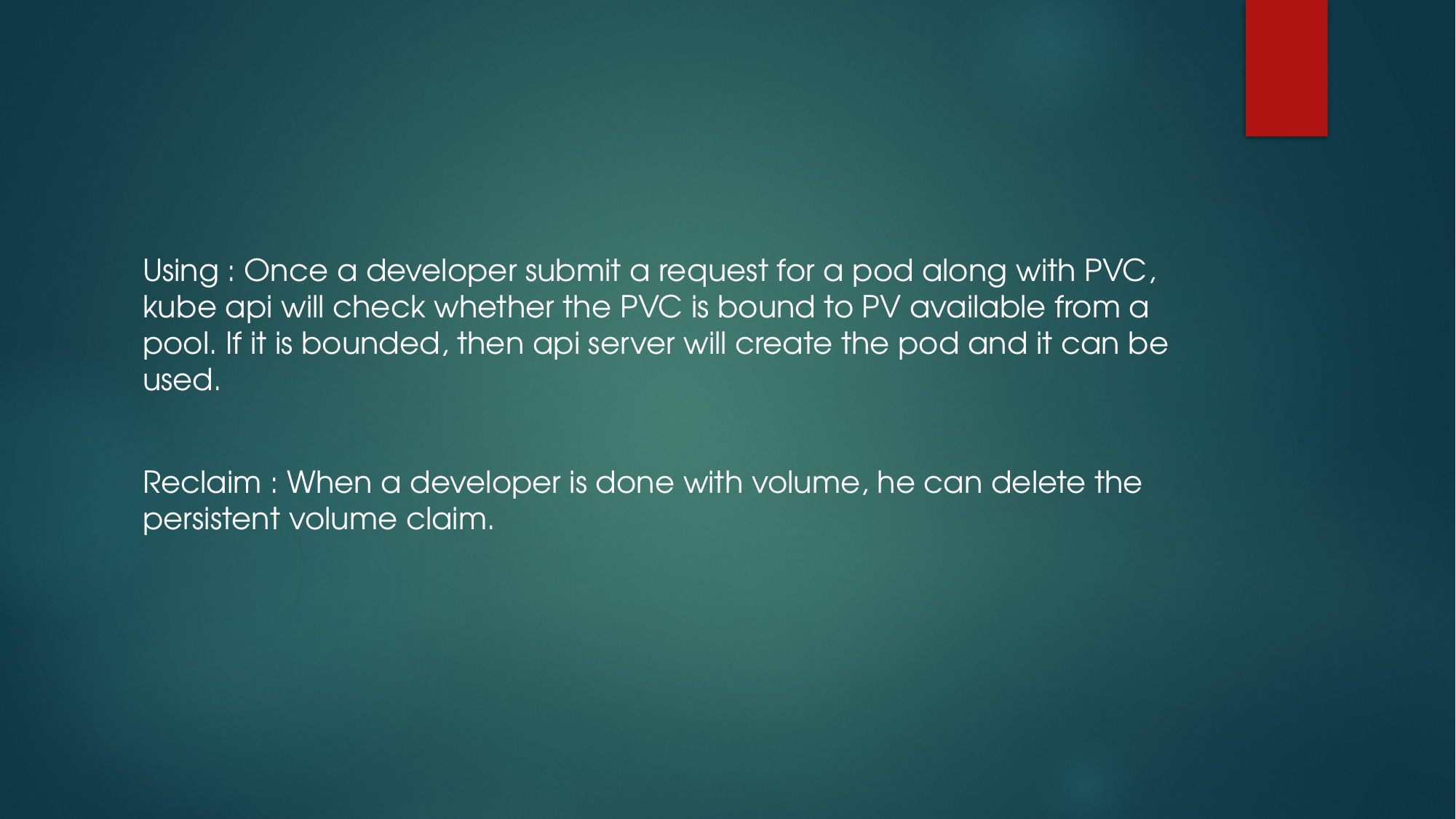

#
Using : Once a developer submit a request for a pod along with PVC, kube api will check whether the PVC is bound to PV available from a pool. If it is bounded, then api server will create the pod and it can be used.

Reclaim : When a developer is done with volume, he can delete the persistent volume claim.